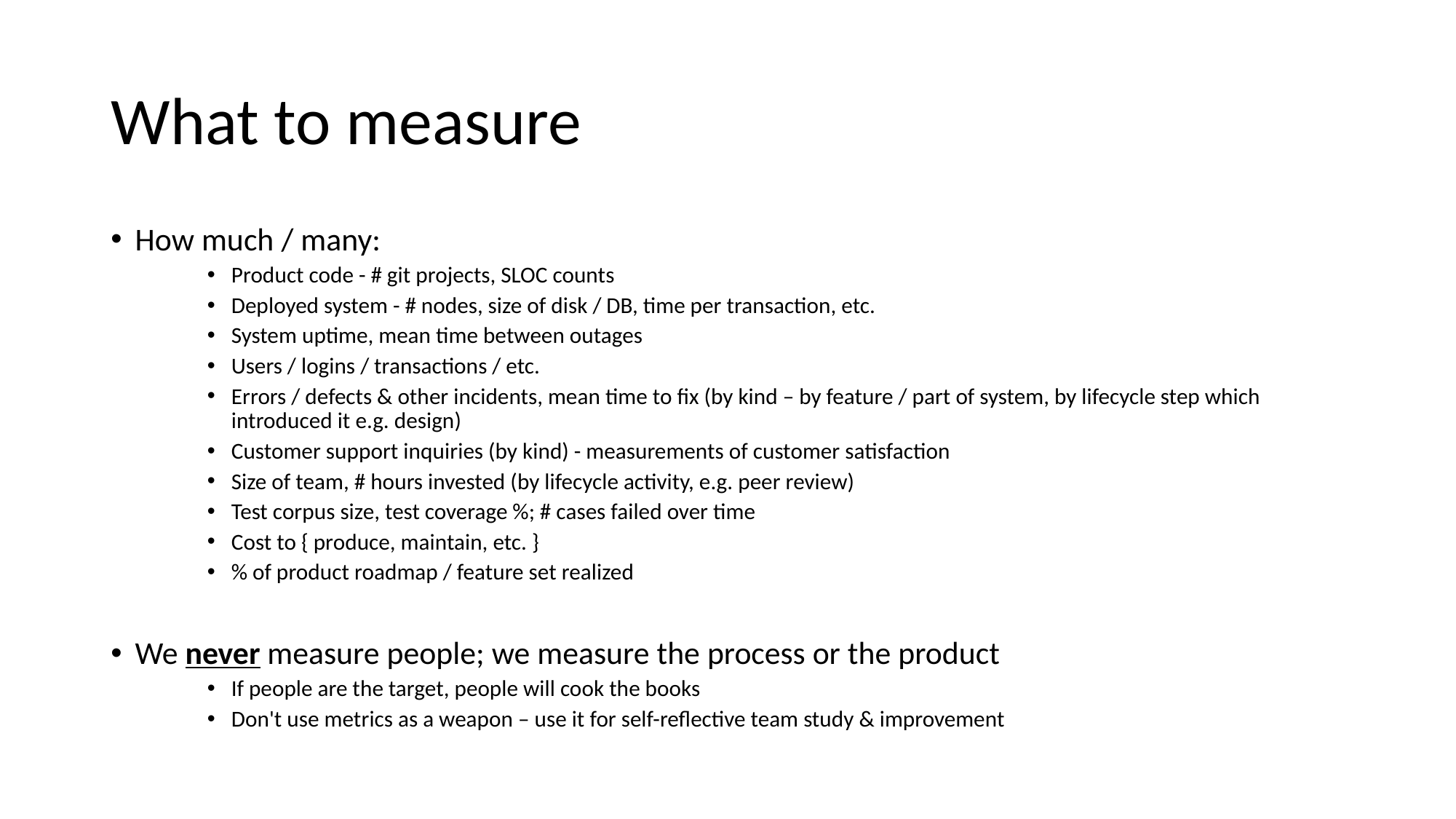

# What to measure
How much / many:
Product code - # git projects, SLOC counts
Deployed system - # nodes, size of disk / DB, time per transaction, etc.
System uptime, mean time between outages
Users / logins / transactions / etc.
Errors / defects & other incidents, mean time to fix (by kind – by feature / part of system, by lifecycle step which introduced it e.g. design)
Customer support inquiries (by kind) - measurements of customer satisfaction
Size of team, # hours invested (by lifecycle activity, e.g. peer review)
Test corpus size, test coverage %; # cases failed over time
Cost to { produce, maintain, etc. }
% of product roadmap / feature set realized

We never measure people; we measure the process or the product
If people are the target, people will cook the books
Don't use metrics as a weapon – use it for self-reflective team study & improvement